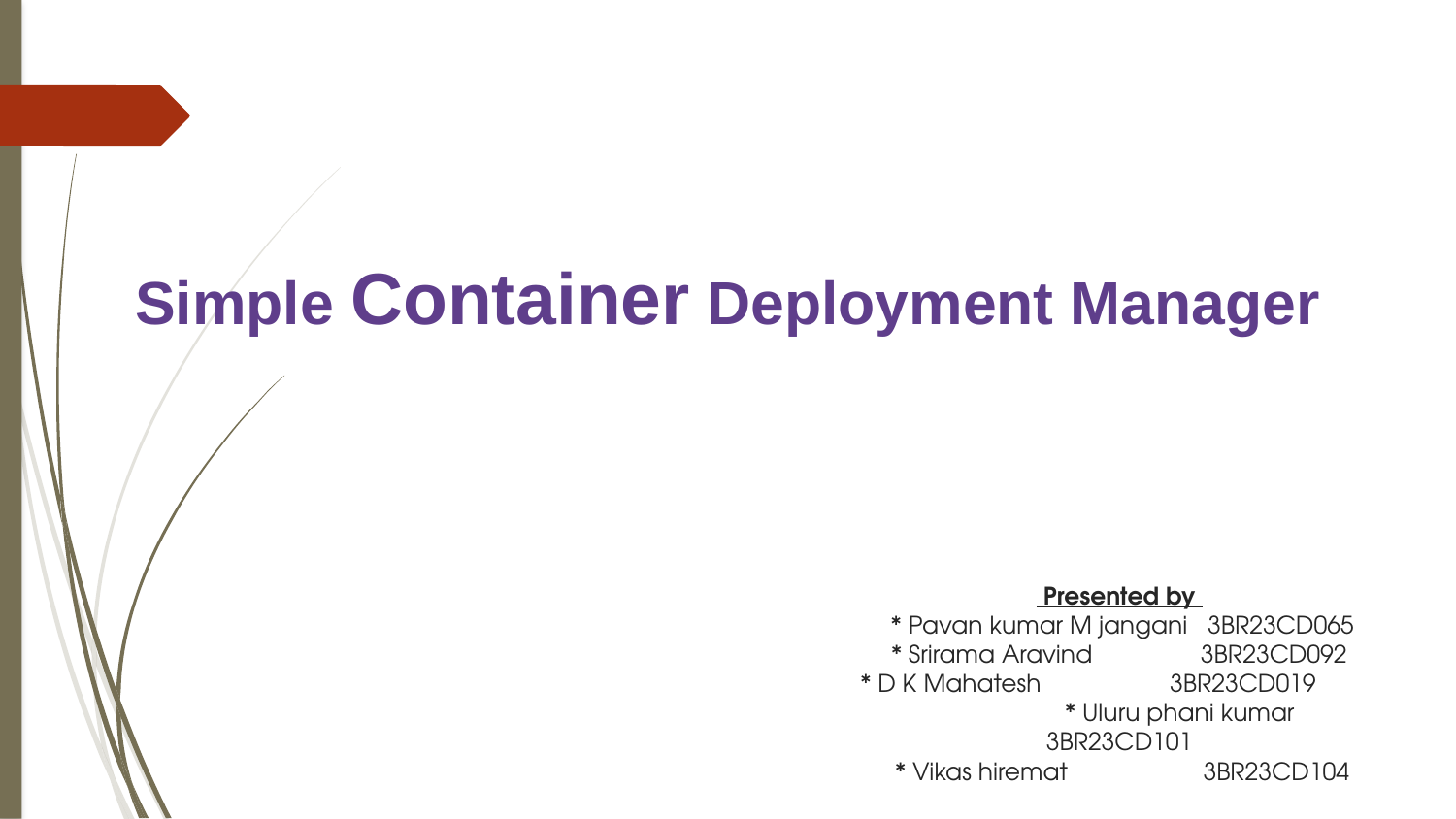

Simple Container Deployment Manager
# Presented by * Pavan kumar M jangani   3BR23CD065 * Srirama Aravind                3BR23CD092 * D K Mahatesh                   3BR23CD019                                          * Uluru phani kumar             3BR23CD101 * Vikas hiremat                    3BR23CD104